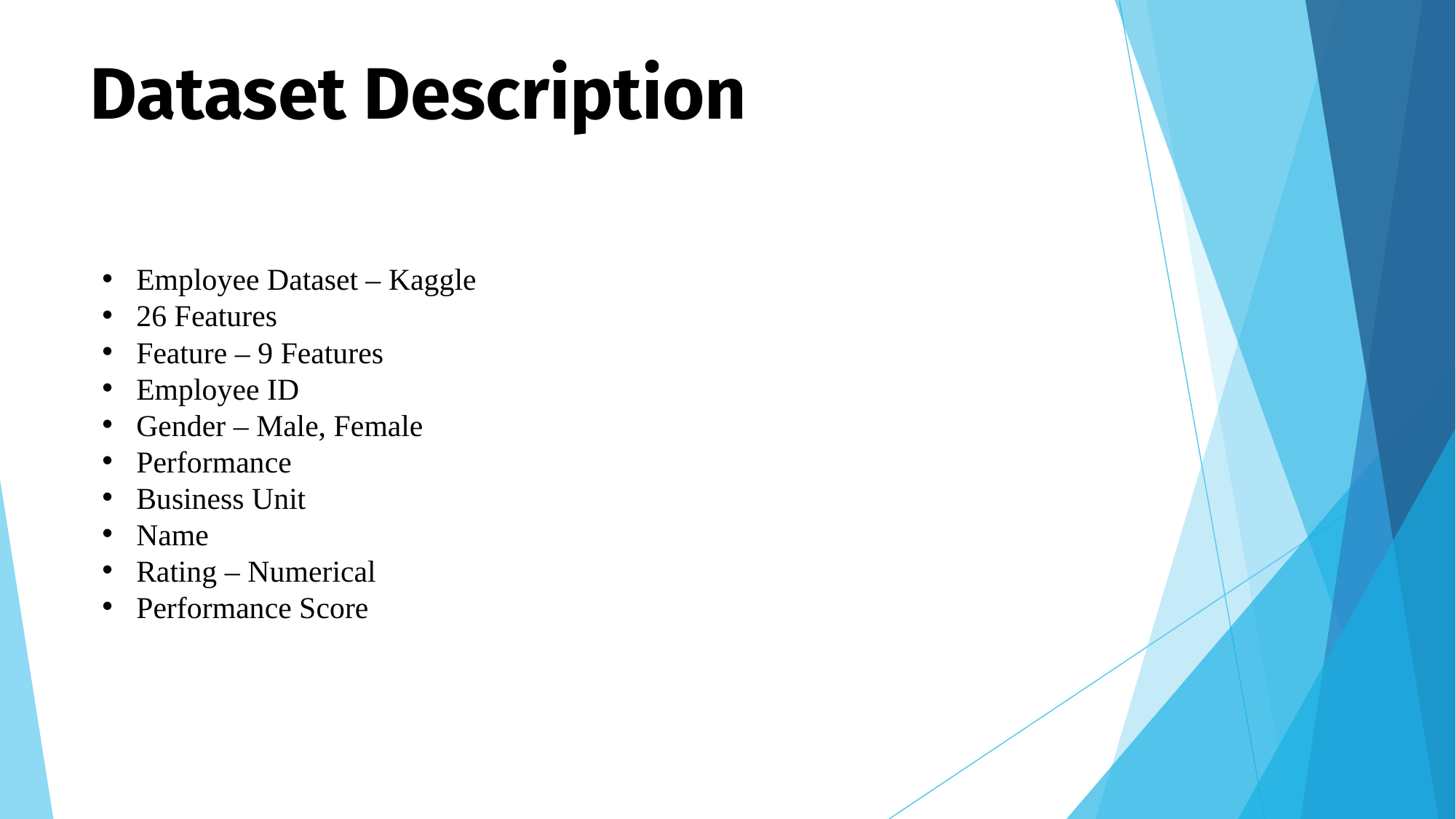

# Dataset Description
Employee Dataset – Kaggle
26 Features
Feature – 9 Features
Employee ID
Gender – Male, Female
Performance
Business Unit
Name
Rating – Numerical
Performance Score